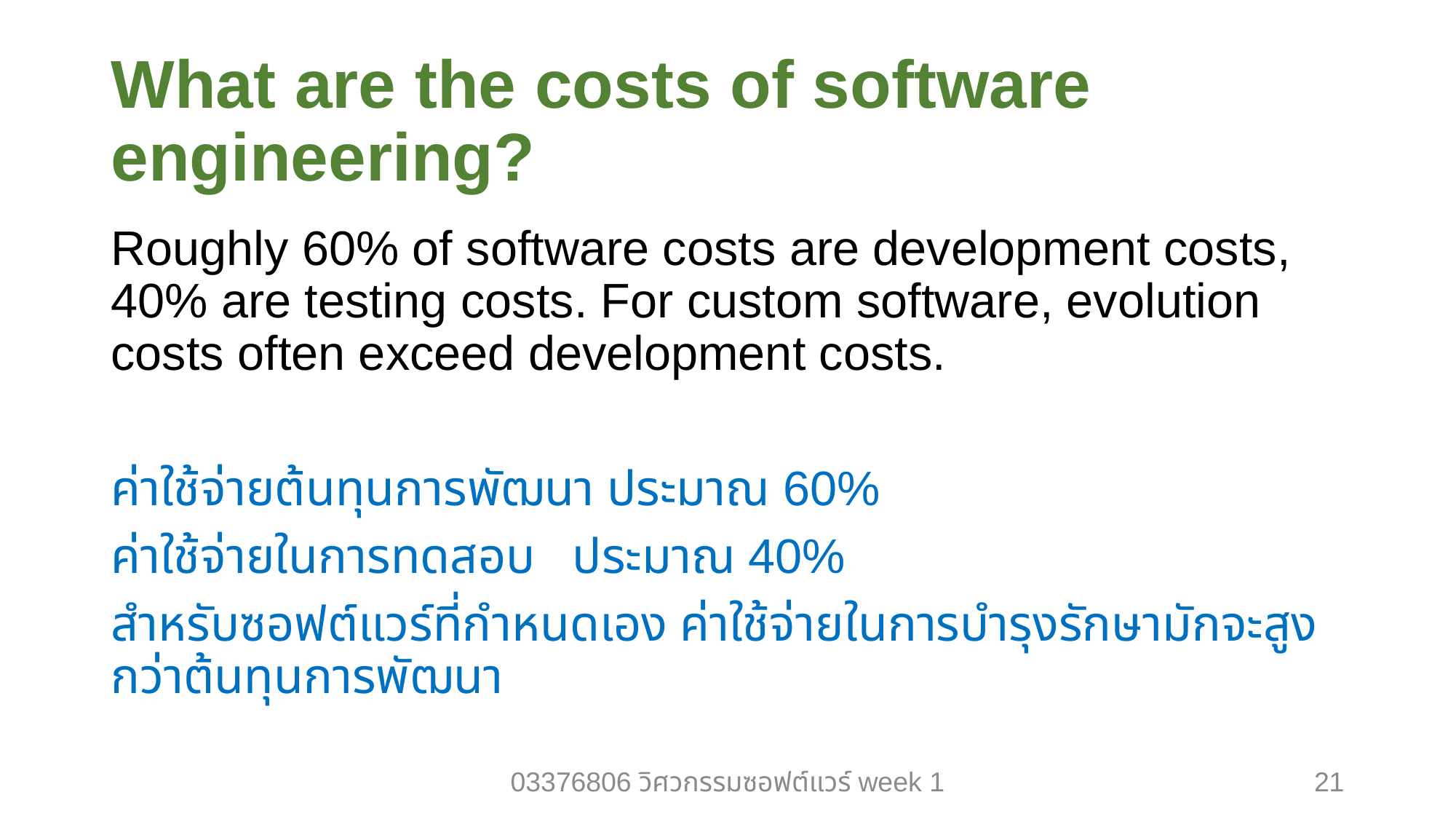

# What are the costs of software engineering?
Roughly 60% of software costs are development costs, 40% are testing costs. For custom software, evolution costs often exceed development costs.

ค่าใช้จ่ายต้นทุนการพัฒนา ประมาณ 60%
ค่าใช้จ่ายในการทดสอบ	  ประมาณ 40%
สำหรับซอฟต์แวร์ที่กำหนดเอง ค่าใช้จ่ายในการบำรุงรักษามักจะสูงกว่าต้นทุนการพัฒนา
03376806 วิศวกรรมซอฟต์แวร์ week 1
21